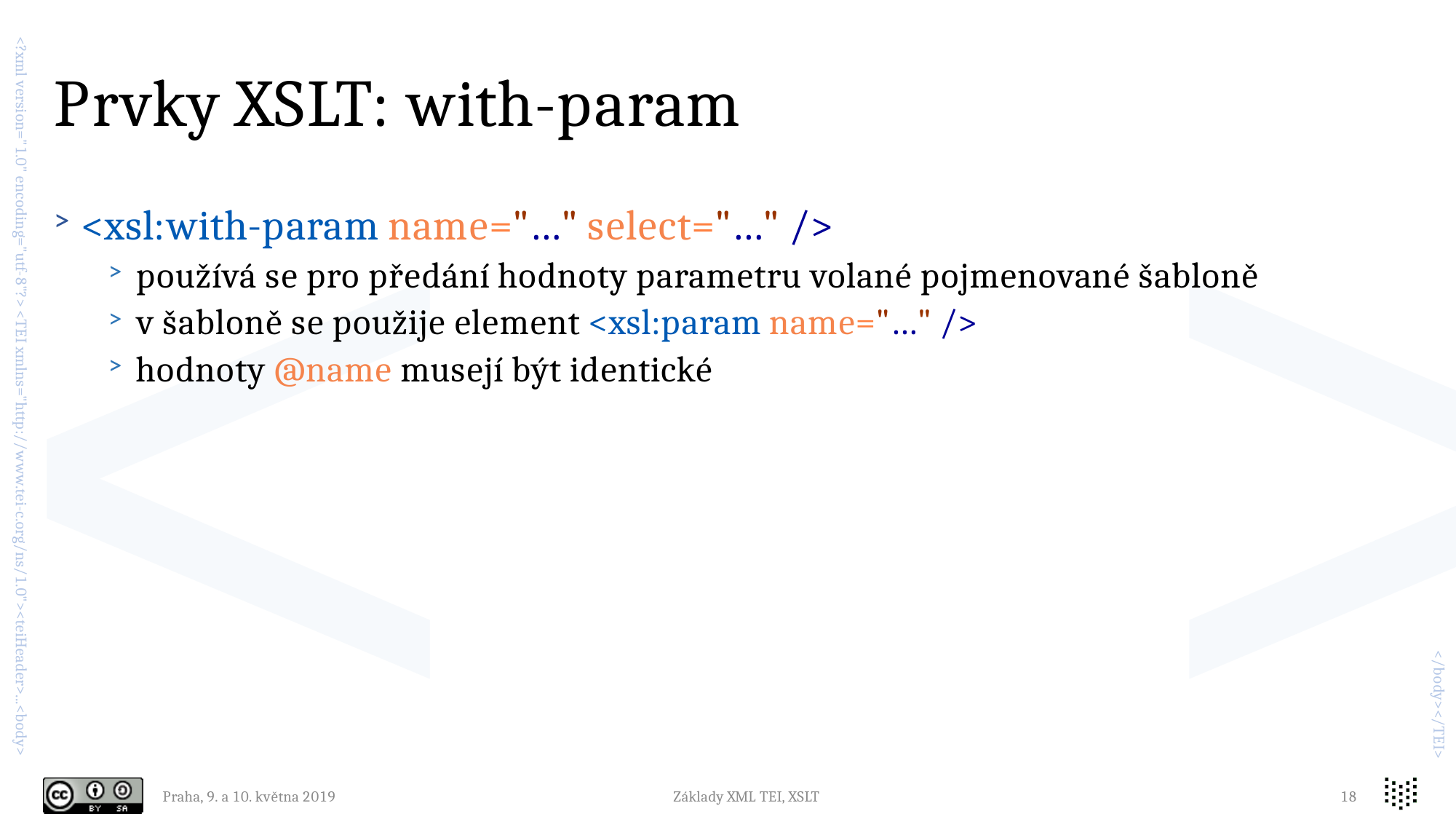

# Prvky XSLT: with-param
<xsl:with-param name="…" select="…" />
používá se pro předání hodnoty parametru volané pojmenované šabloně
v šabloně se použije element <xsl:param name="…" />
hodnoty @name musejí být identické
Praha, 9. a 10. května 2019
Základy XML TEI, XSLT
18